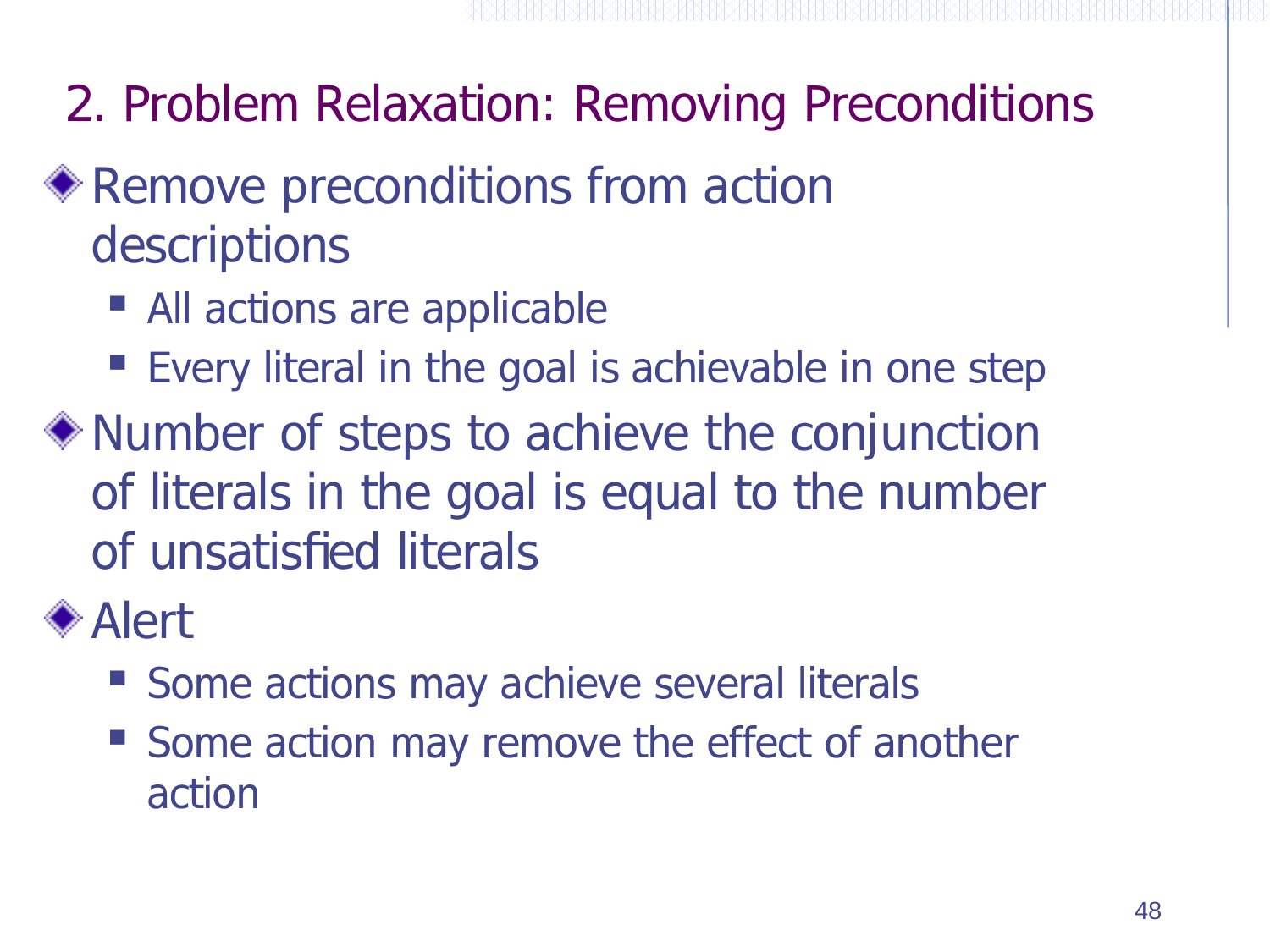

# 2. Problem Relaxation: Removing Preconditions
Remove preconditions from action descriptions
All actions are applicable
Every literal in the goal is achievable in one step
Number of steps to achieve the conjunction of literals in the goal is equal to the number of unsatisfied literals
Alert
Some actions may achieve several literals
Some action may remove the effect of another action
48